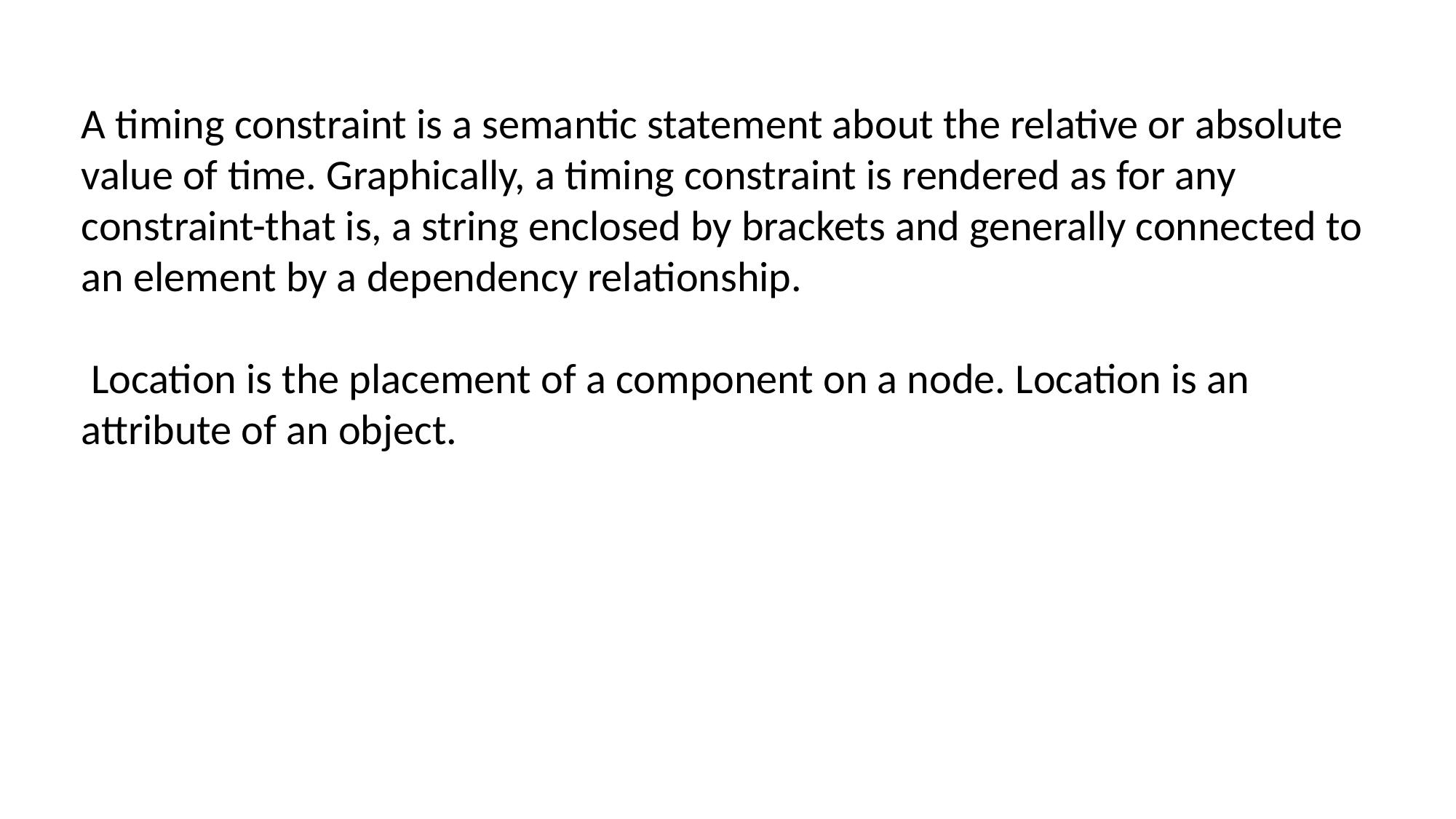

A timing constraint is a semantic statement about the relative or absolute value of time. Graphically, a timing constraint is rendered as for any constraint-that is, a string enclosed by brackets and generally connected to an element by a dependency relationship.

 Location is the placement of a component on a node. Location is an attribute of an object.